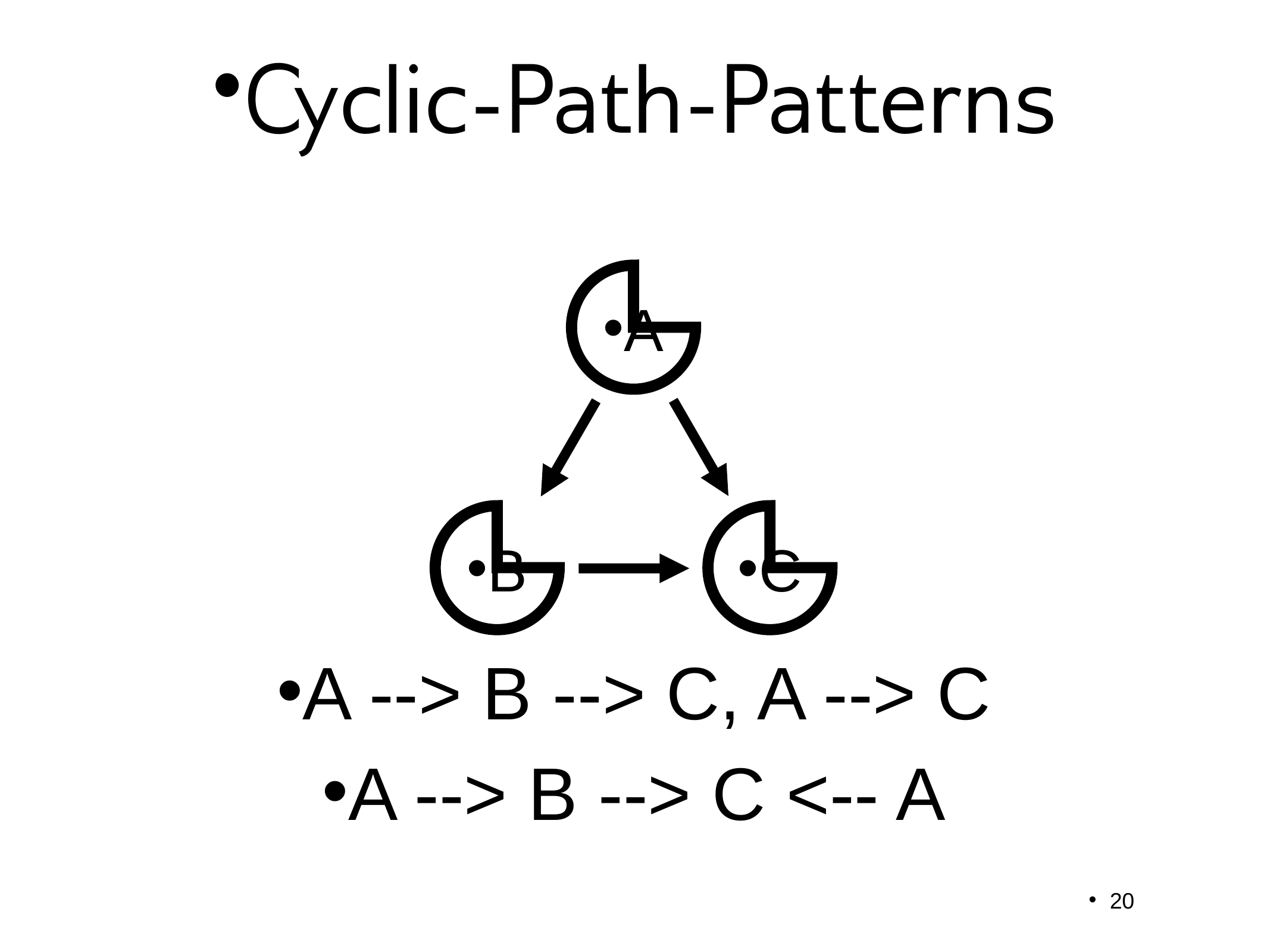

Cyclic-Path-Patterns
A

B
C

A --> B --> C, A --> C
A --> B --> C <-- A
20